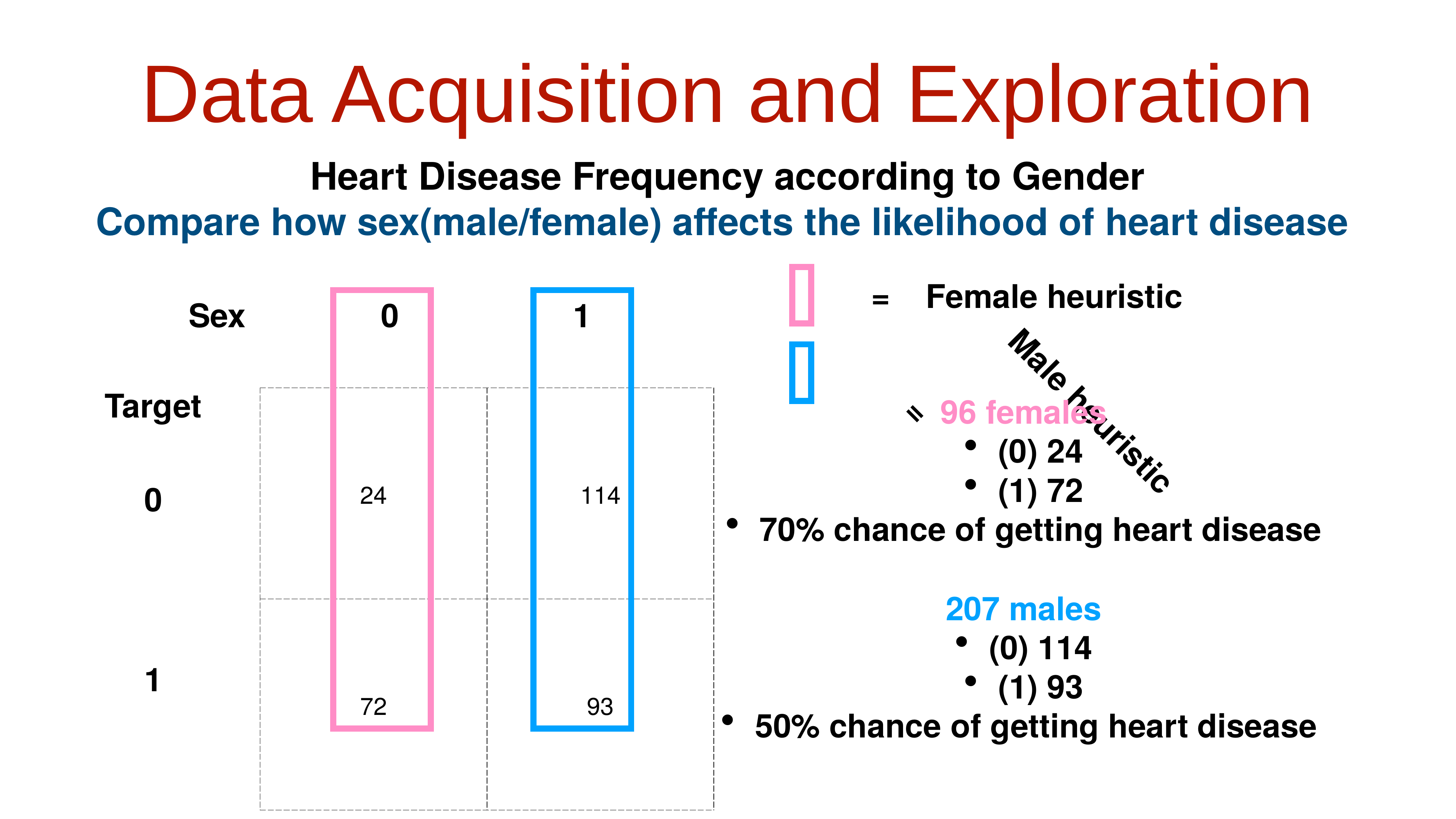

# Data Acquisition and Exploration
Heart Disease Frequency according to Gender
Compare how sex(male/female) affects the likelihood of heart disease

=
Female heuristic

Sex
0
1
Target
| 24 | 114 |
| --- | --- |
| 72 | 93 |
0
1

=
Male heuristic
96 females
(0) 24
(1) 72
70% chance of getting heart disease
207 males
(0) 114
(1) 93
50% chance of getting heart disease
7